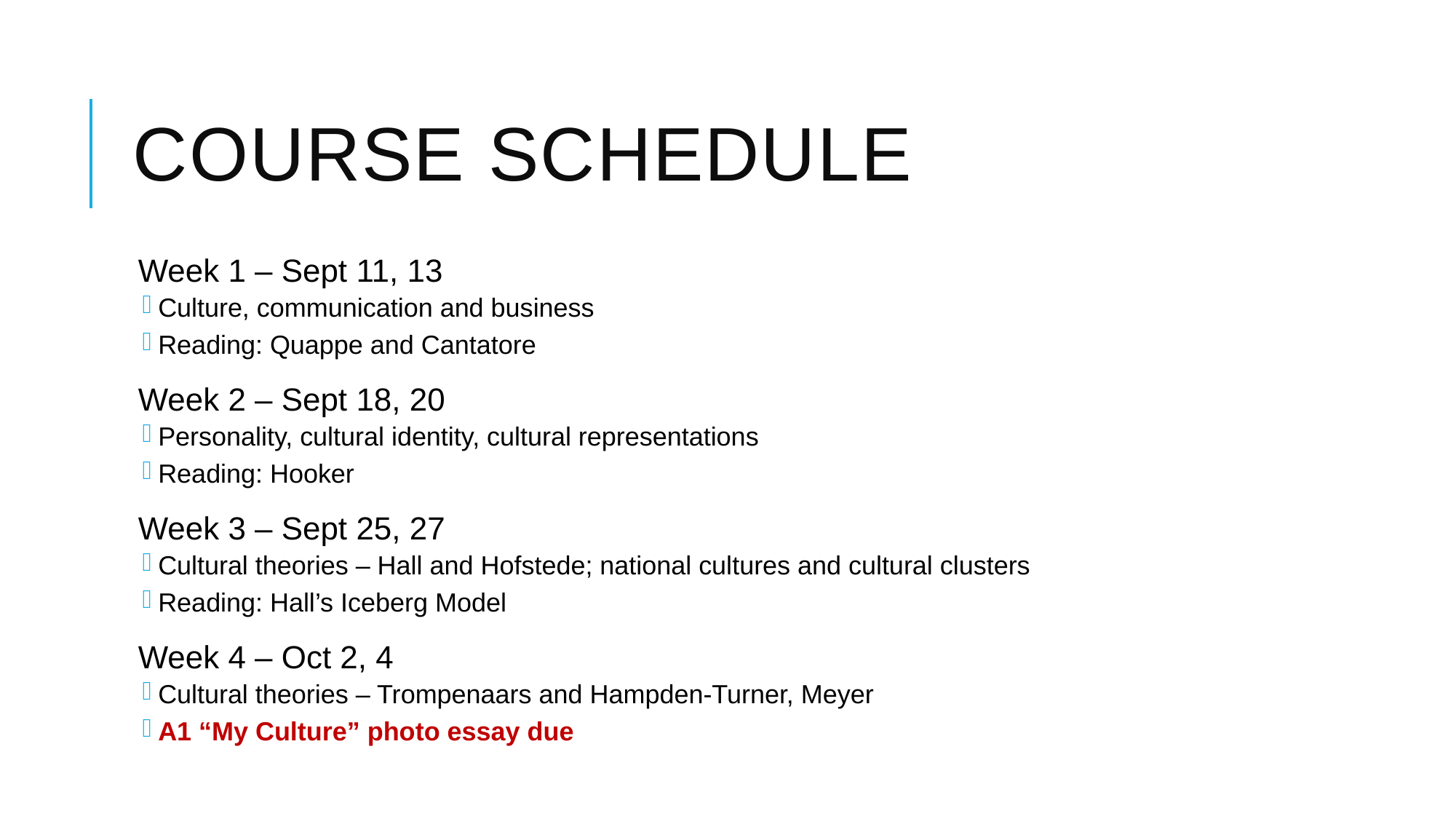

# Course Schedule
Week 1 – Sept 11, 13
Culture, communication and business
Reading: Quappe and Cantatore
Week 2 – Sept 18, 20
Personality, cultural identity, cultural representations
Reading: Hooker
Week 3 – Sept 25, 27
Cultural theories – Hall and Hofstede; national cultures and cultural clusters
Reading: Hall’s Iceberg Model
Week 4 – Oct 2, 4
Cultural theories – Trompenaars and Hampden-Turner, Meyer
A1 “My Culture” photo essay due